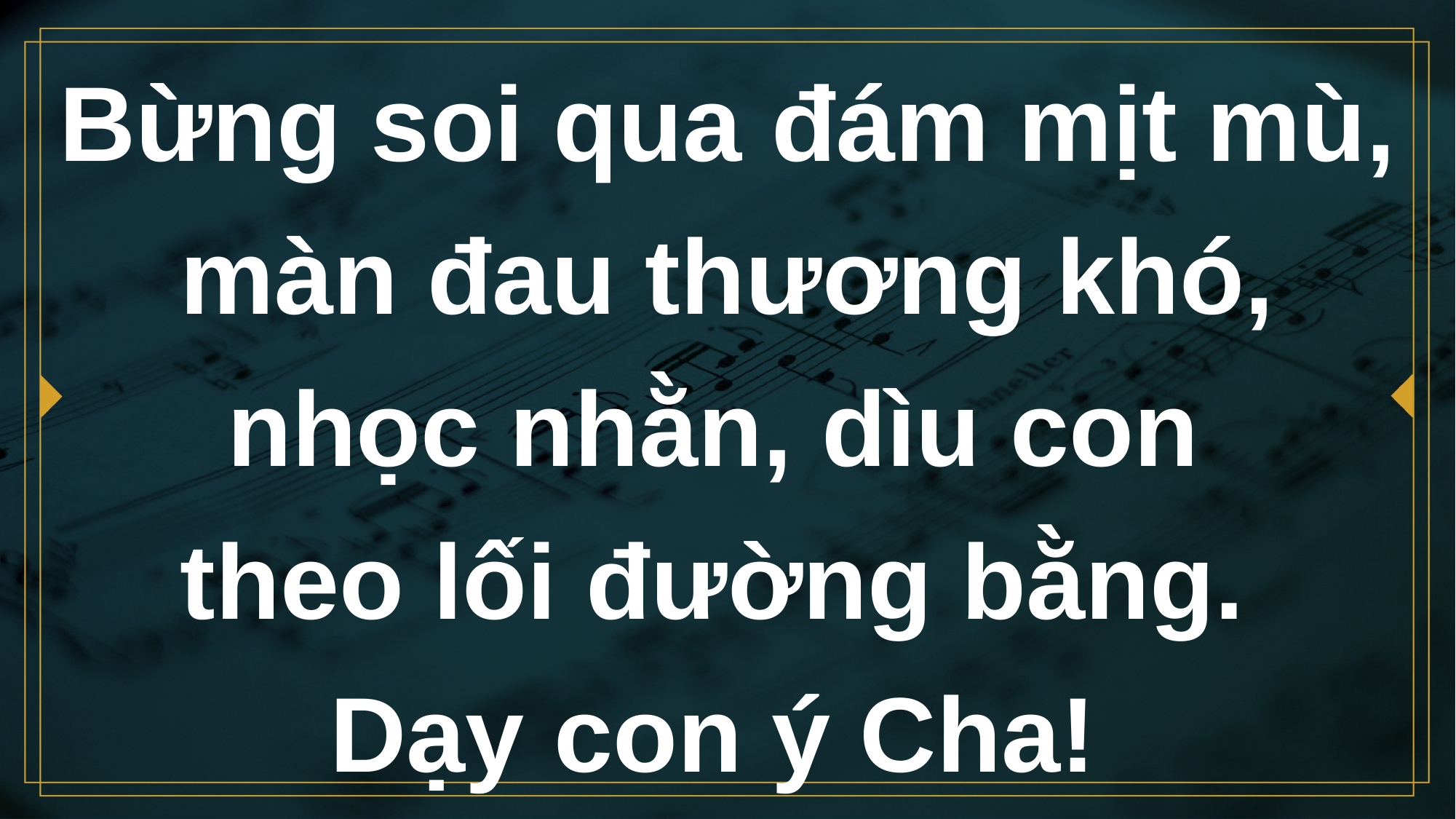

# Bừng soi qua đám mịt mù, màn đau thương khó, nhọc nhằn, dìu con theo lối đường bằng. Dạy con ý Cha!